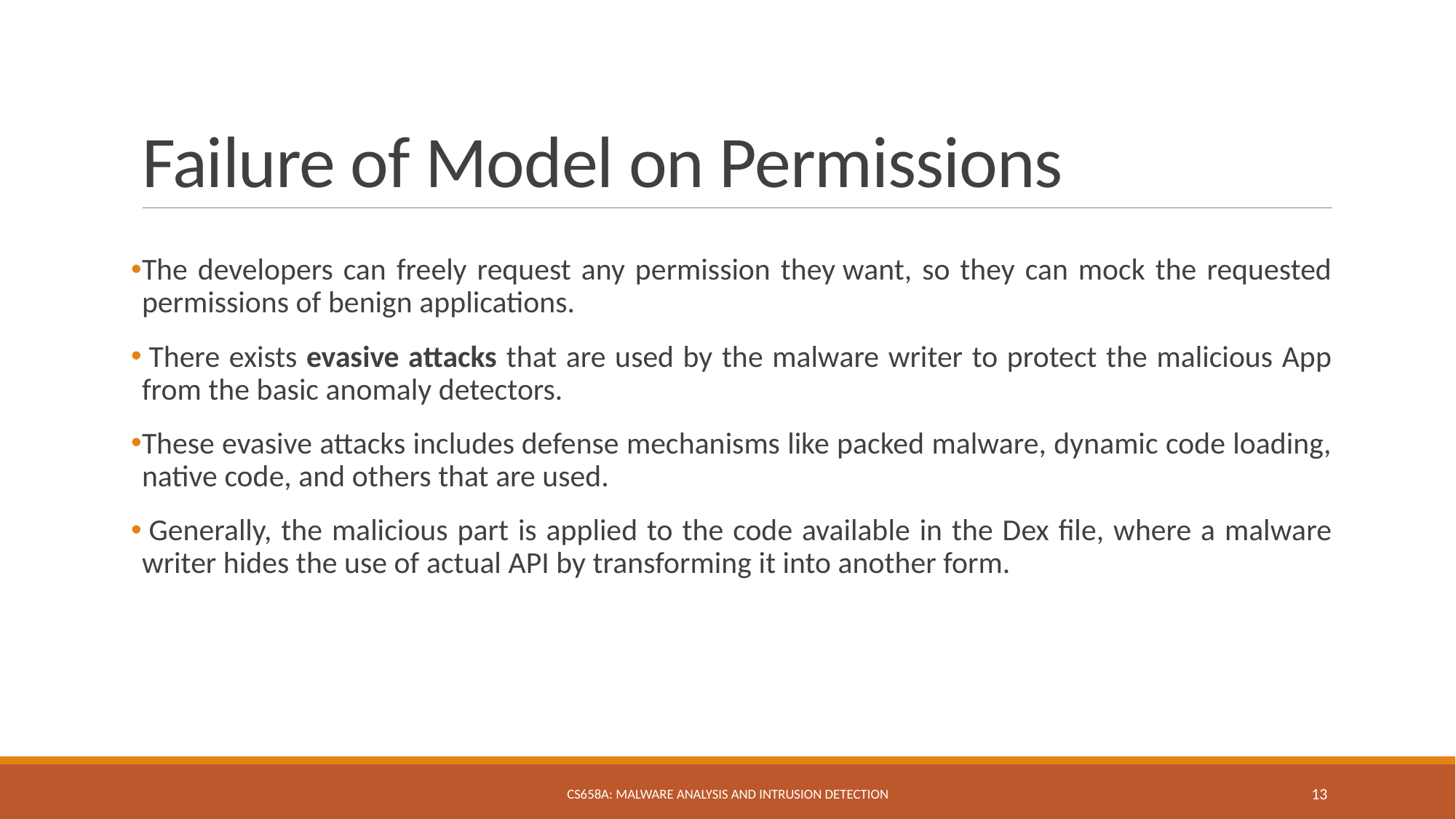

# Failure of Model on Permissions
The developers can freely request any permission they want, so they can mock the requested permissions of benign applications.
 There exists evasive attacks that are used by the malware writer to protect the malicious App from the basic anomaly detectors.
These evasive attacks includes defense mechanisms like packed malware, dynamic code loading, native code, and others that are used.
 Generally, the malicious part is applied to the code available in the Dex file, where a malware writer hides the use of actual API by transforming it into another form.
CS658A: Malware Analysis and Intrusion Detection
13